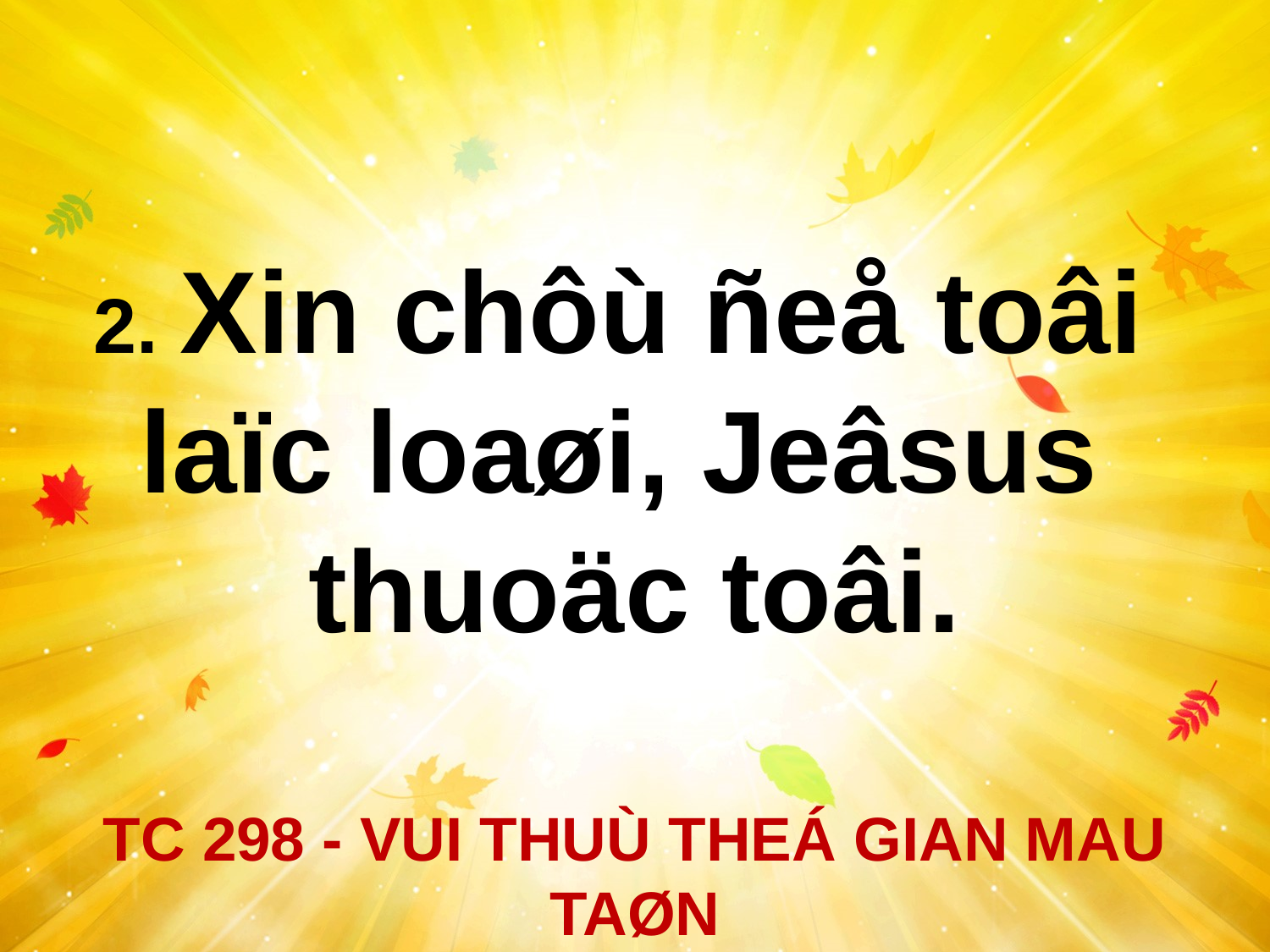

2. Xin chôù ñeå toâi
laïc loaøi, Jeâsus
thuoäc toâi.
TC 298 - VUI THUÙ THEÁ GIAN MAU TAØN